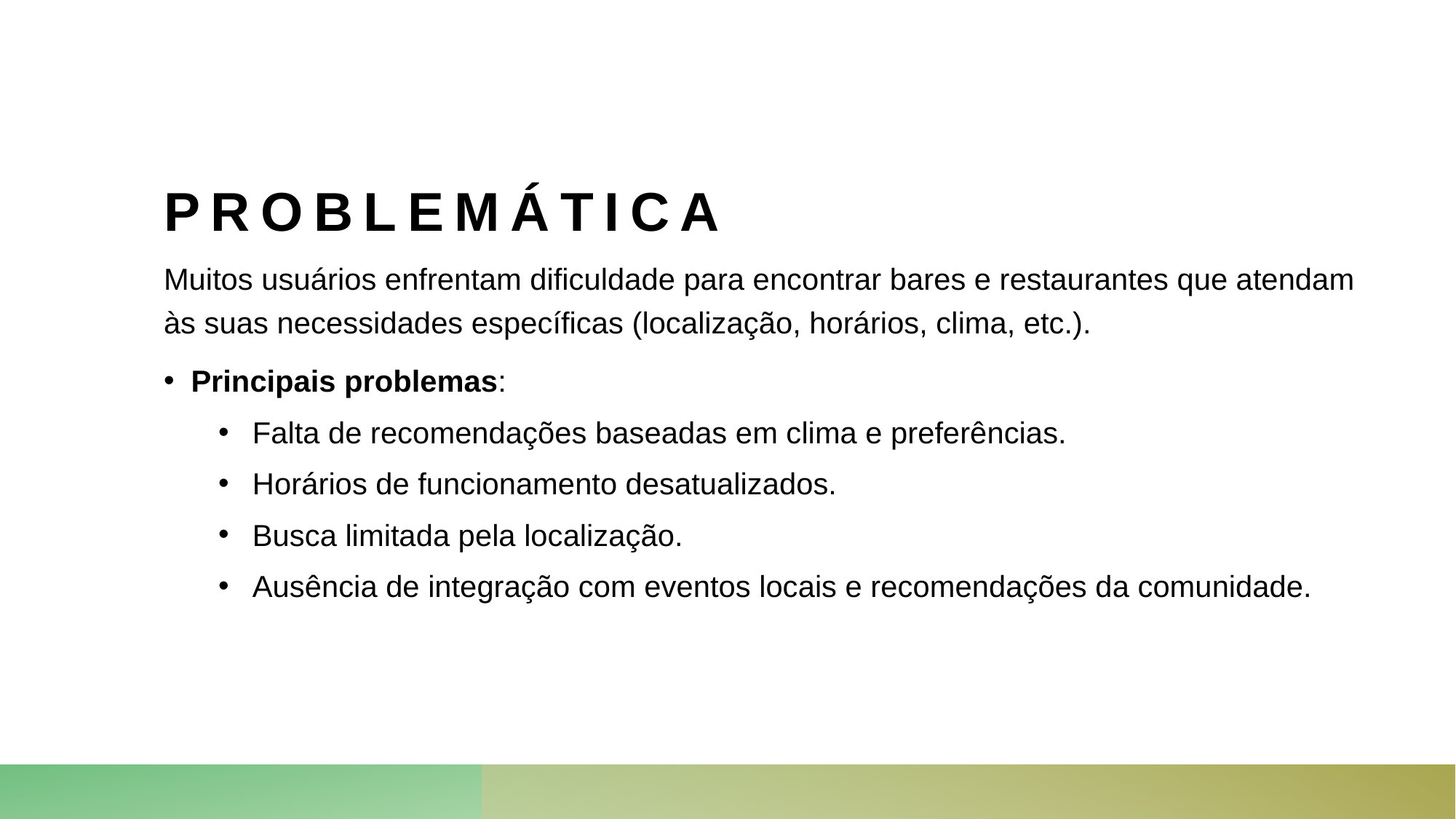

# Problemática
Muitos usuários enfrentam dificuldade para encontrar bares e restaurantes que atendam às suas necessidades específicas (localização, horários, clima, etc.).
Principais problemas:
Falta de recomendações baseadas em clima e preferências.
Horários de funcionamento desatualizados.
Busca limitada pela localização.
Ausência de integração com eventos locais e recomendações da comunidade.